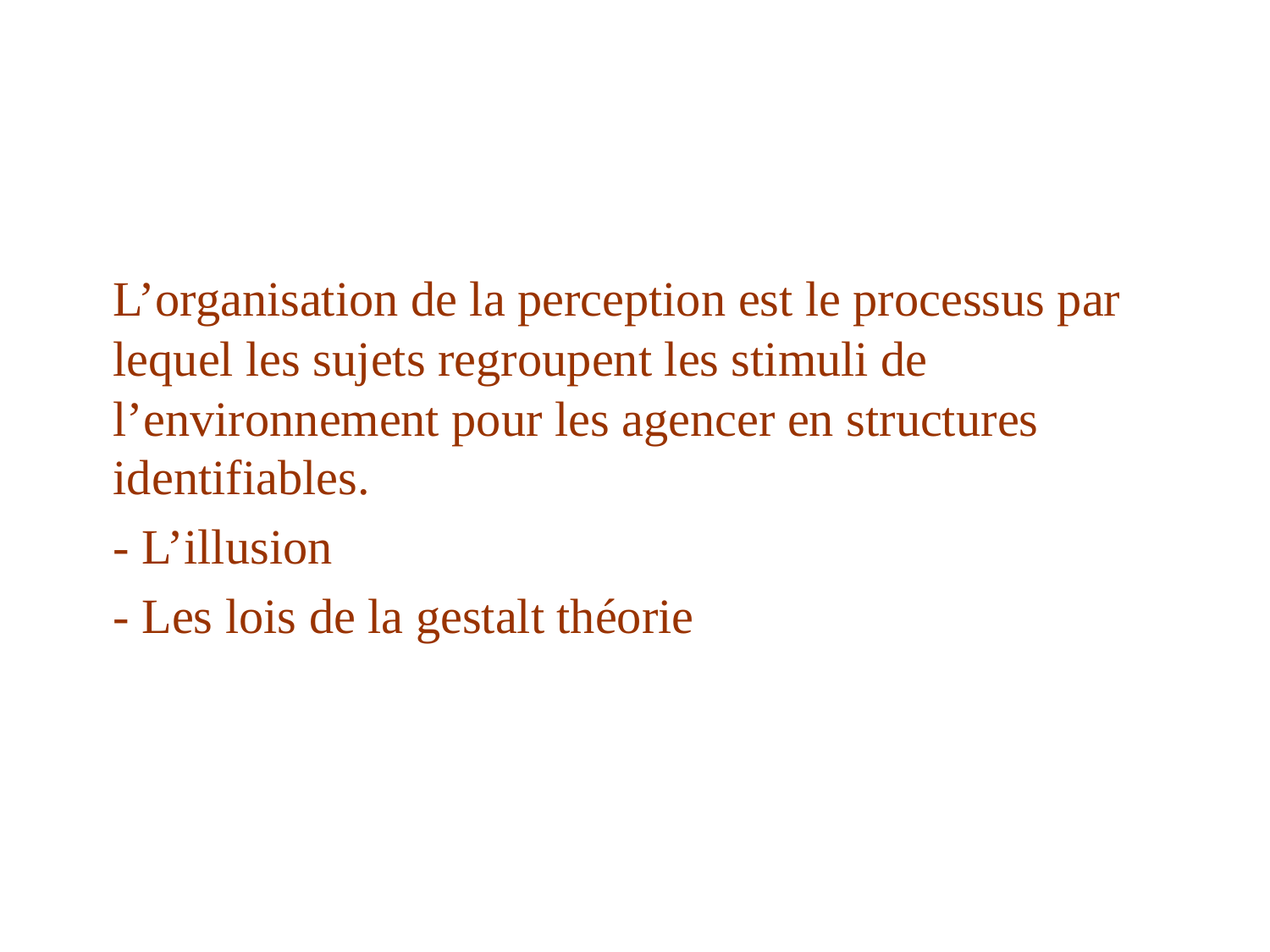

L’organisation de la perception est le processus par lequel les sujets regroupent les stimuli de l’environnement pour les agencer en structures identifiables.
	- L’illusion
	- Les lois de la gestalt théorie